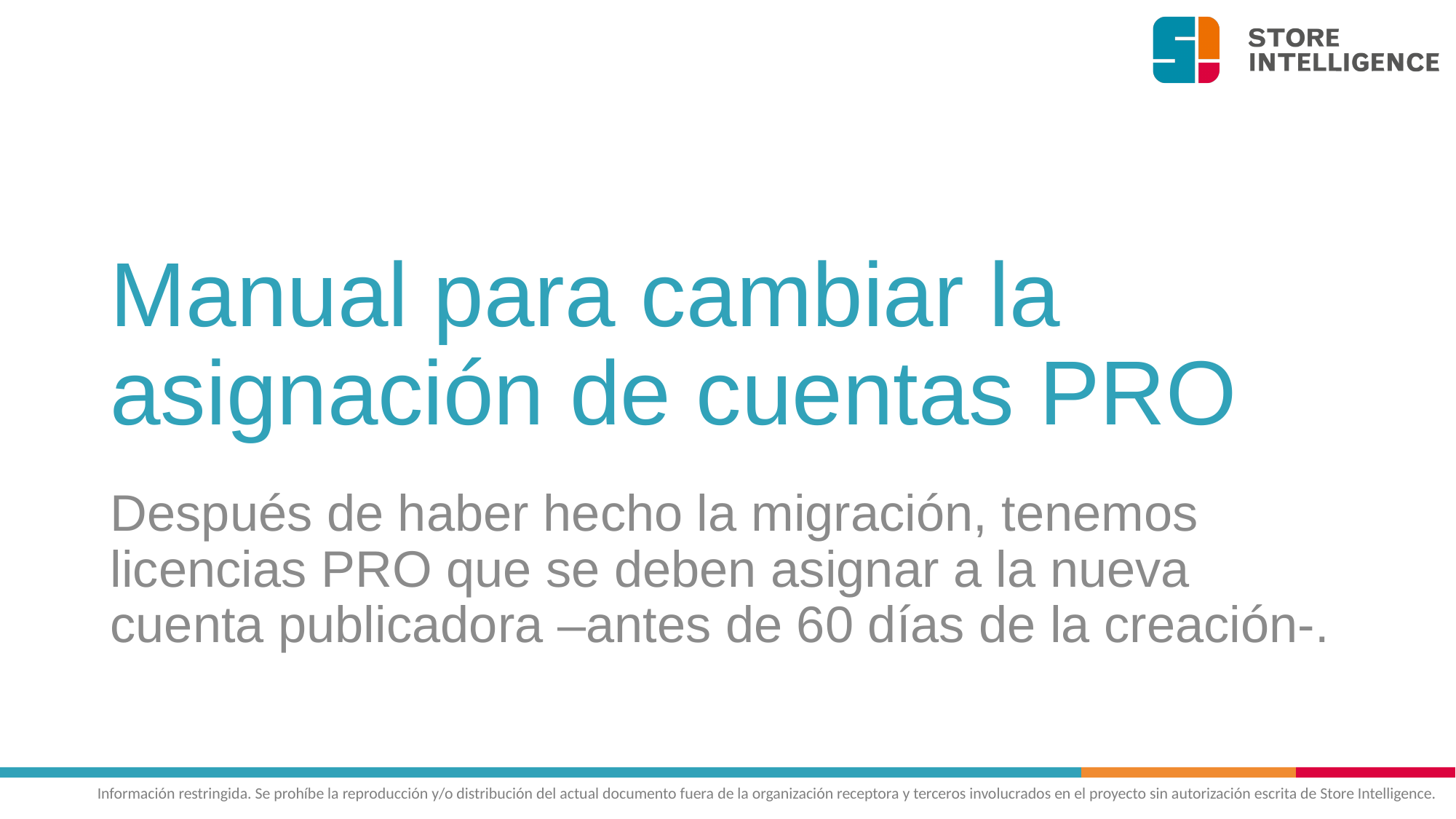

# Manual para cambiar la asignación de cuentas PRO
Después de haber hecho la migración, tenemos licencias PRO que se deben asignar a la nueva cuenta publicadora –antes de 60 días de la creación-.